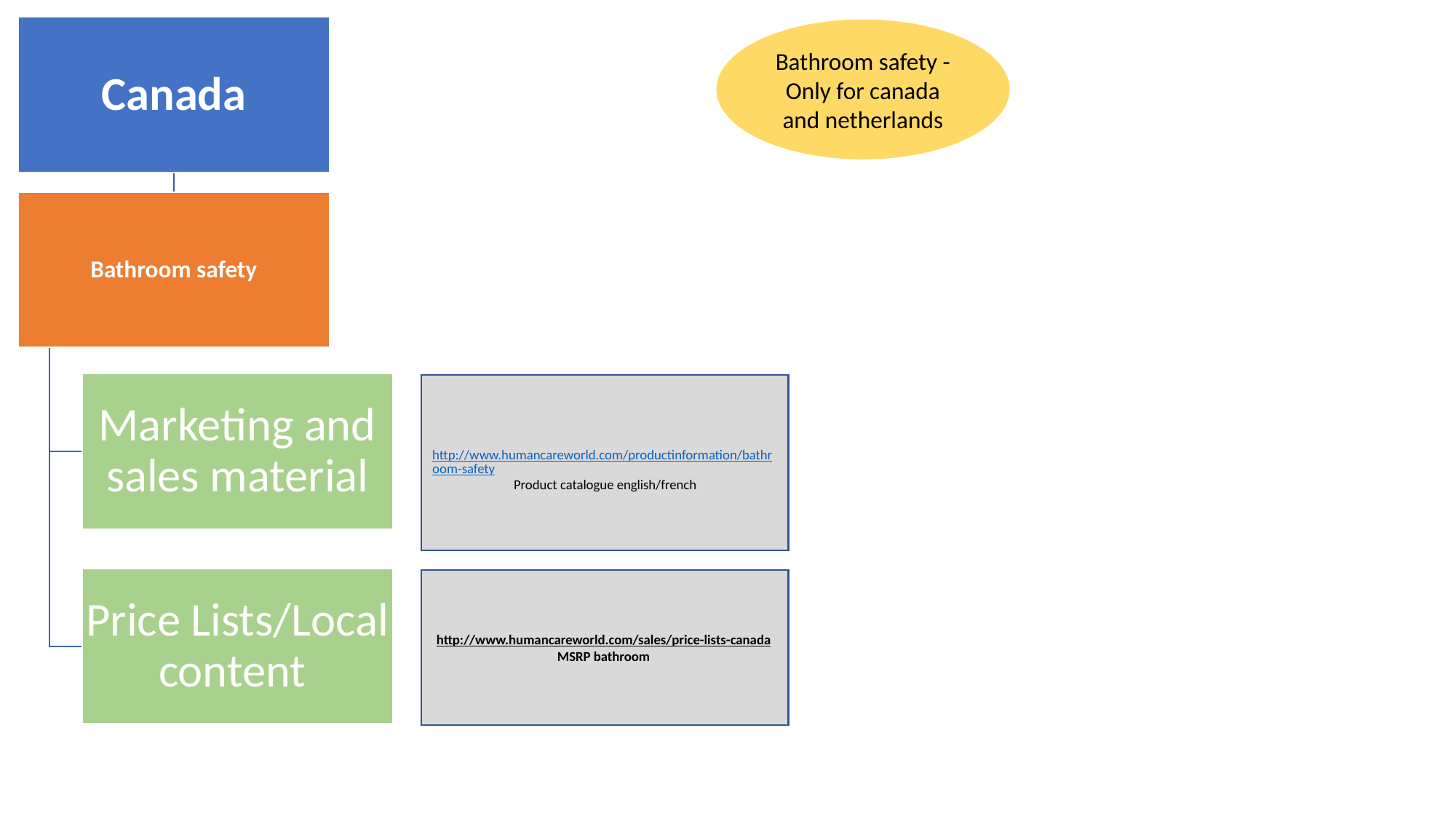

Canada
Bathroom safety
Marketing and sales material
Price Lists/Local content
Bathroom safety - Only for canada and netherlands
http://www.humancareworld.com/productinformation/bathroom-safety
Product catalogue english/french
http://www.humancareworld.com/sales/price-lists-canada
MSRP bathroom